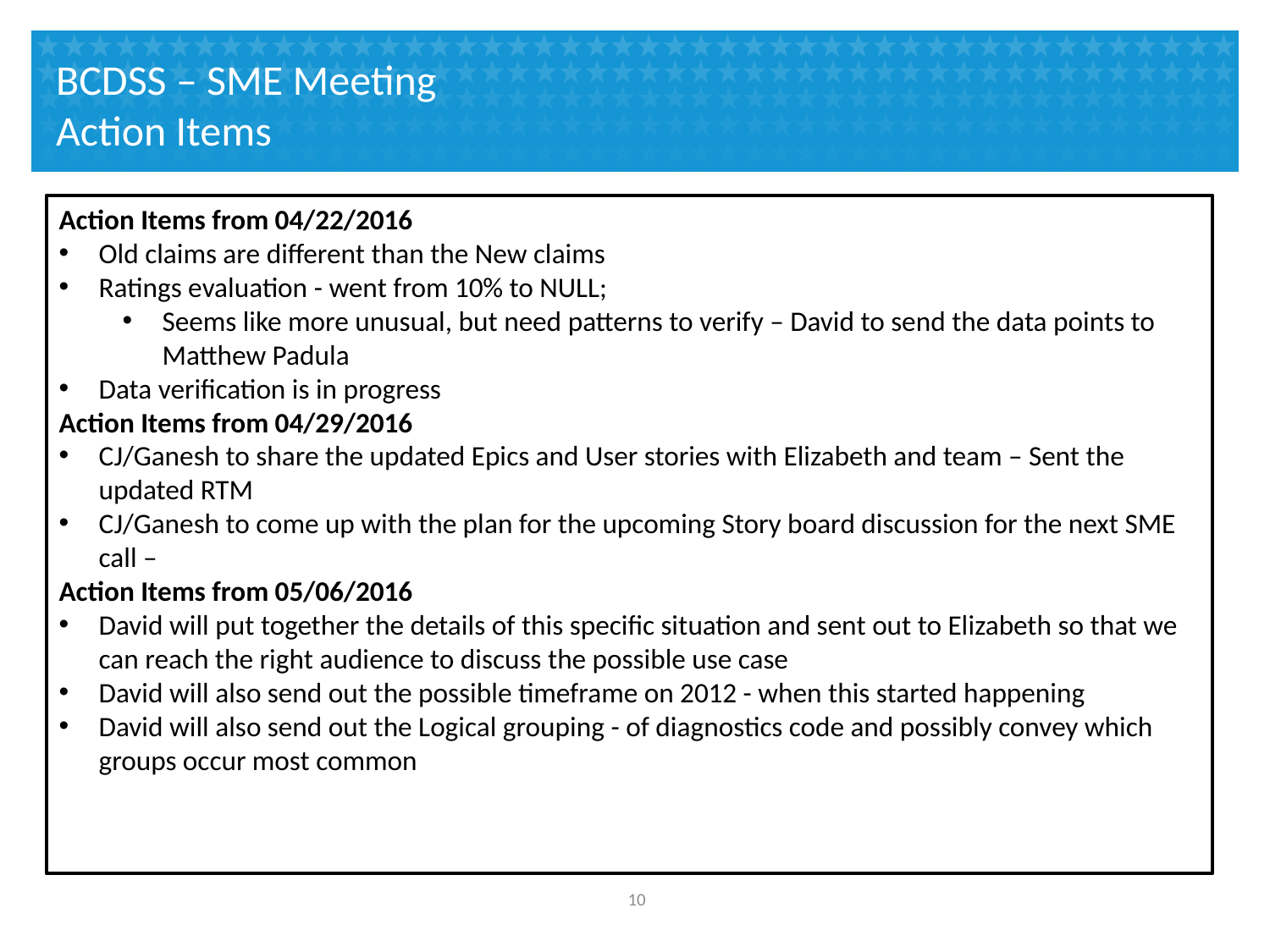

# BCDSS – SME Meeting Action Items
Action Items from 04/22/2016
Old claims are different than the New claims
Ratings evaluation - went from 10% to NULL;
Seems like more unusual, but need patterns to verify – David to send the data points to Matthew Padula
Data verification is in progress
Action Items from 04/29/2016
CJ/Ganesh to share the updated Epics and User stories with Elizabeth and team – Sent the updated RTM
CJ/Ganesh to come up with the plan for the upcoming Story board discussion for the next SME call –
Action Items from 05/06/2016
David will put together the details of this specific situation and sent out to Elizabeth so that we can reach the right audience to discuss the possible use case
David will also send out the possible timeframe on 2012 - when this started happening
David will also send out the Logical grouping - of diagnostics code and possibly convey which groups occur most common

10